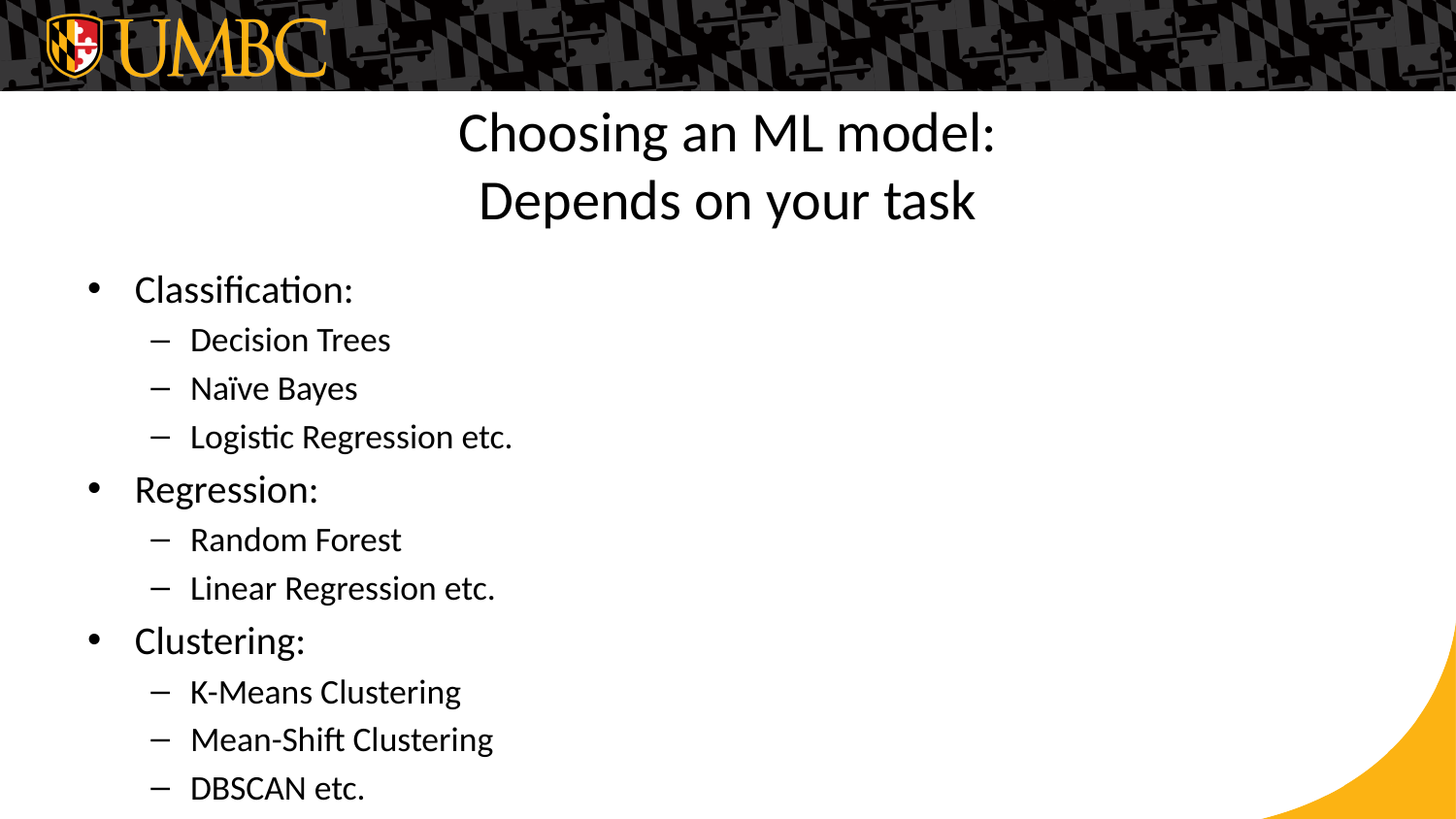

# Choosing an ML model: Depends on your task
Classification:
Decision Trees
Naïve Bayes
Logistic Regression etc.
Regression:
Random Forest
Linear Regression etc.
Clustering:
K-Means Clustering
Mean-Shift Clustering
DBSCAN etc.